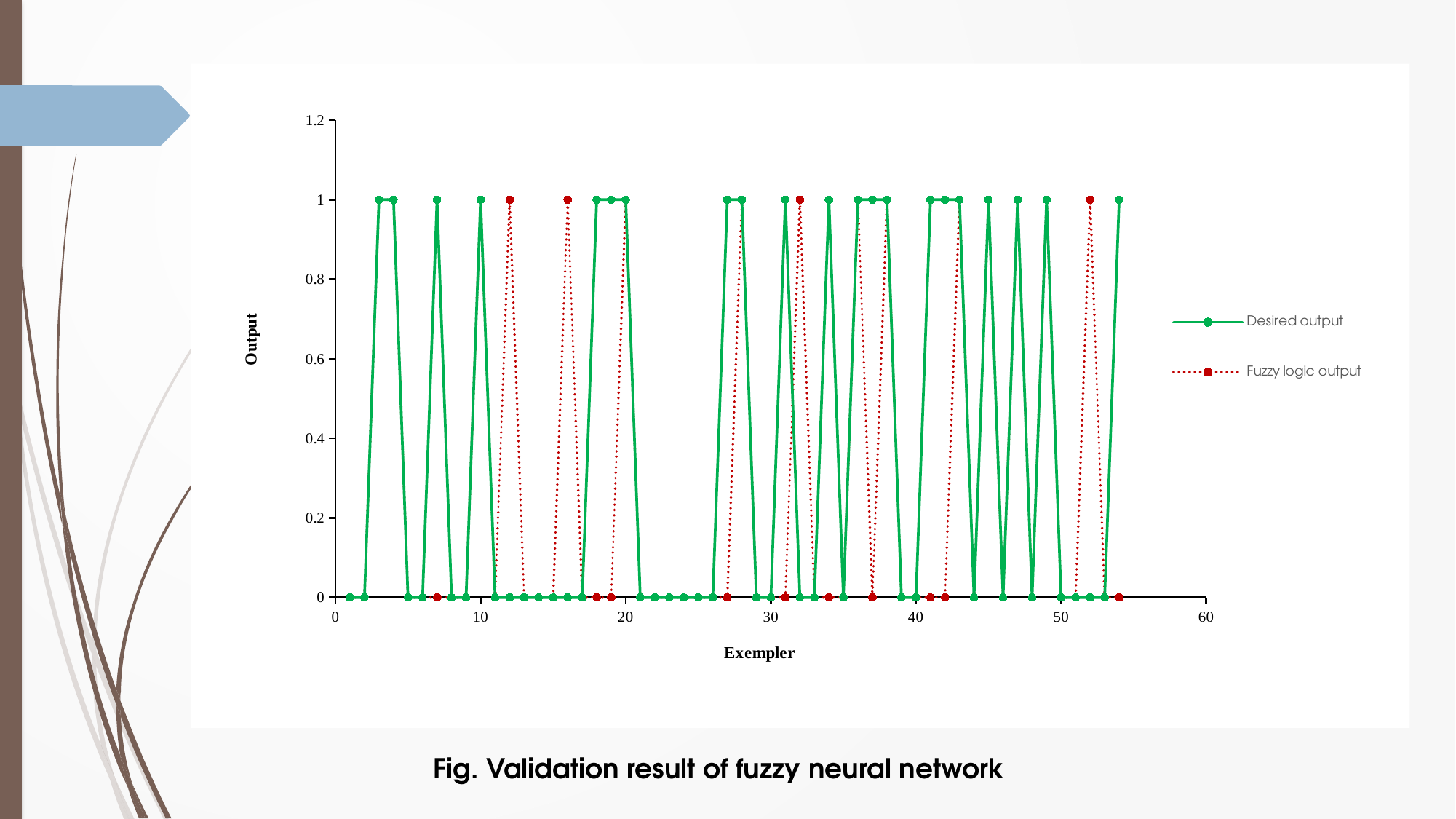

### Chart

| Category | Desired output | Fuzzy logic output |
|---|---|---|
Fig. Validation result of fuzzy neural network